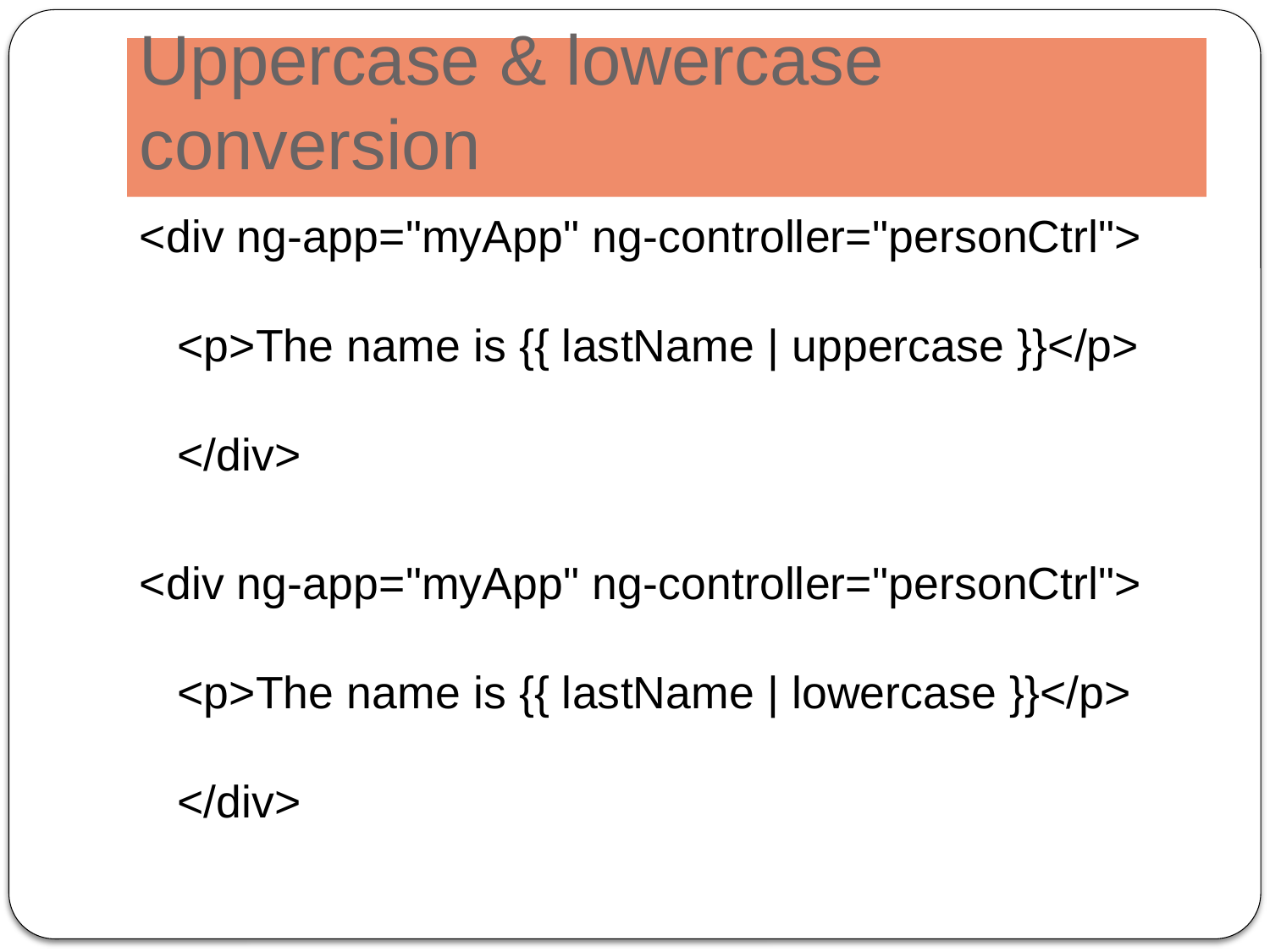

# Uppercase & lowercase conversion
<div ng-app="myApp" ng-controller="personCtrl">
<p>The name is {{ lastName | uppercase }}</p>
</div>

<div ng-app="myApp" ng-controller="personCtrl">
<p>The name is {{ lastName | lowercase }}</p>
</div>